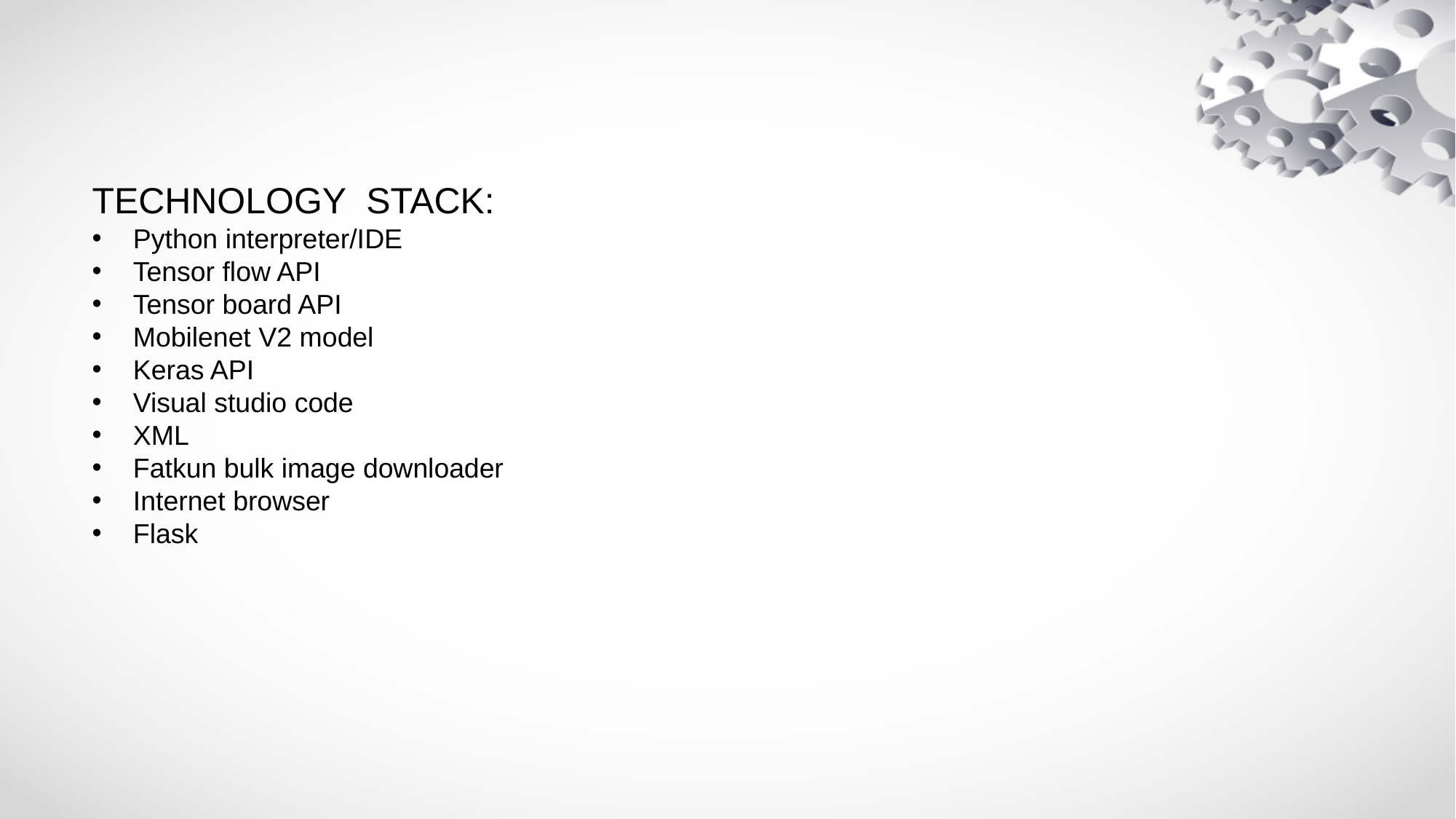

TECHNOLOGY  STACK:
Python interpreter/IDE
Tensor flow API
Tensor board API
Mobilenet V2 model
Keras API
Visual studio code
XML
Fatkun bulk image downloader
Internet browser
Flask